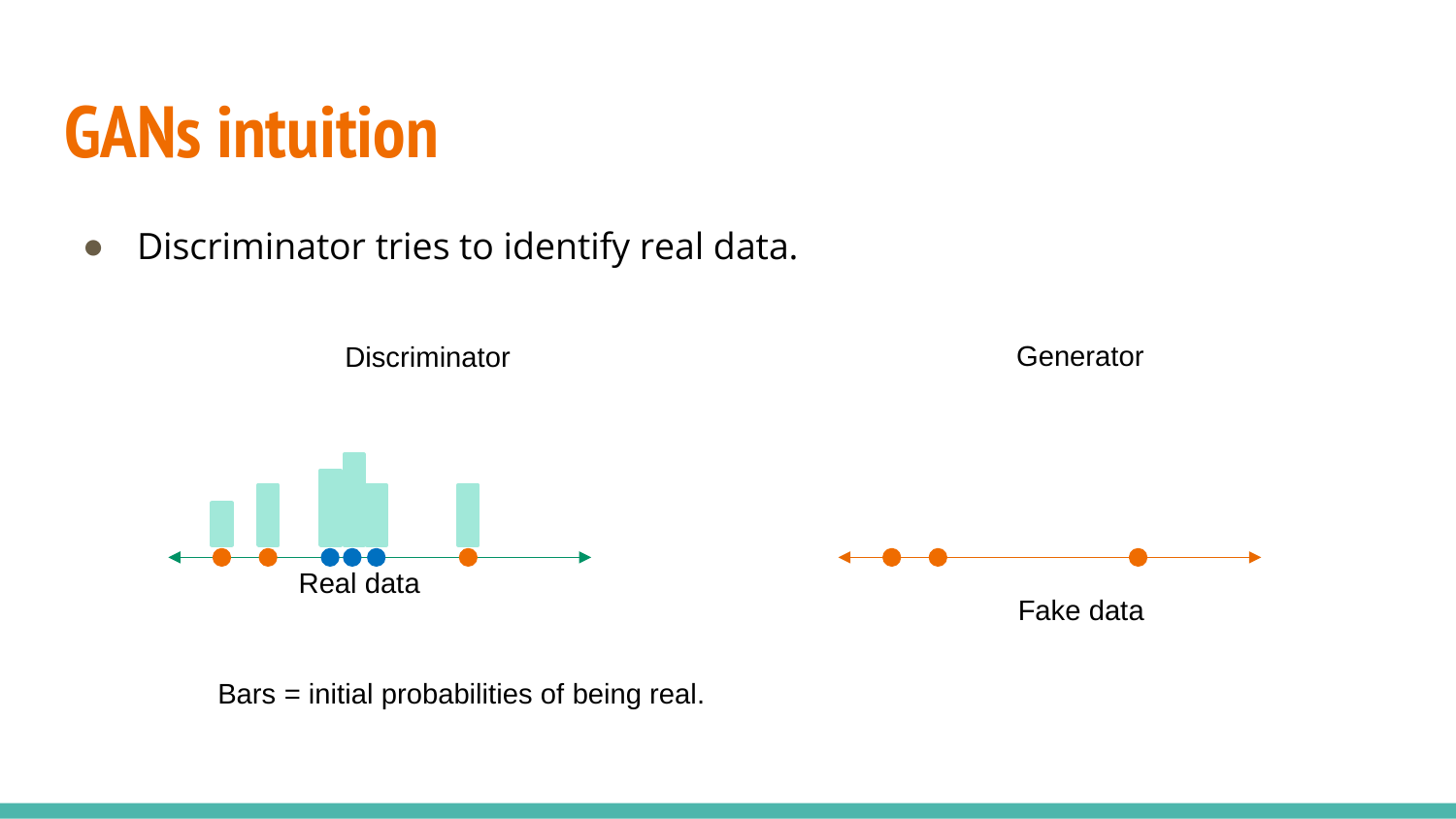

# GANs intuition
Discriminator tries to identify real data.
Generator

Fake data
Discriminator

Real data

Bars = initial probabilities of being real.